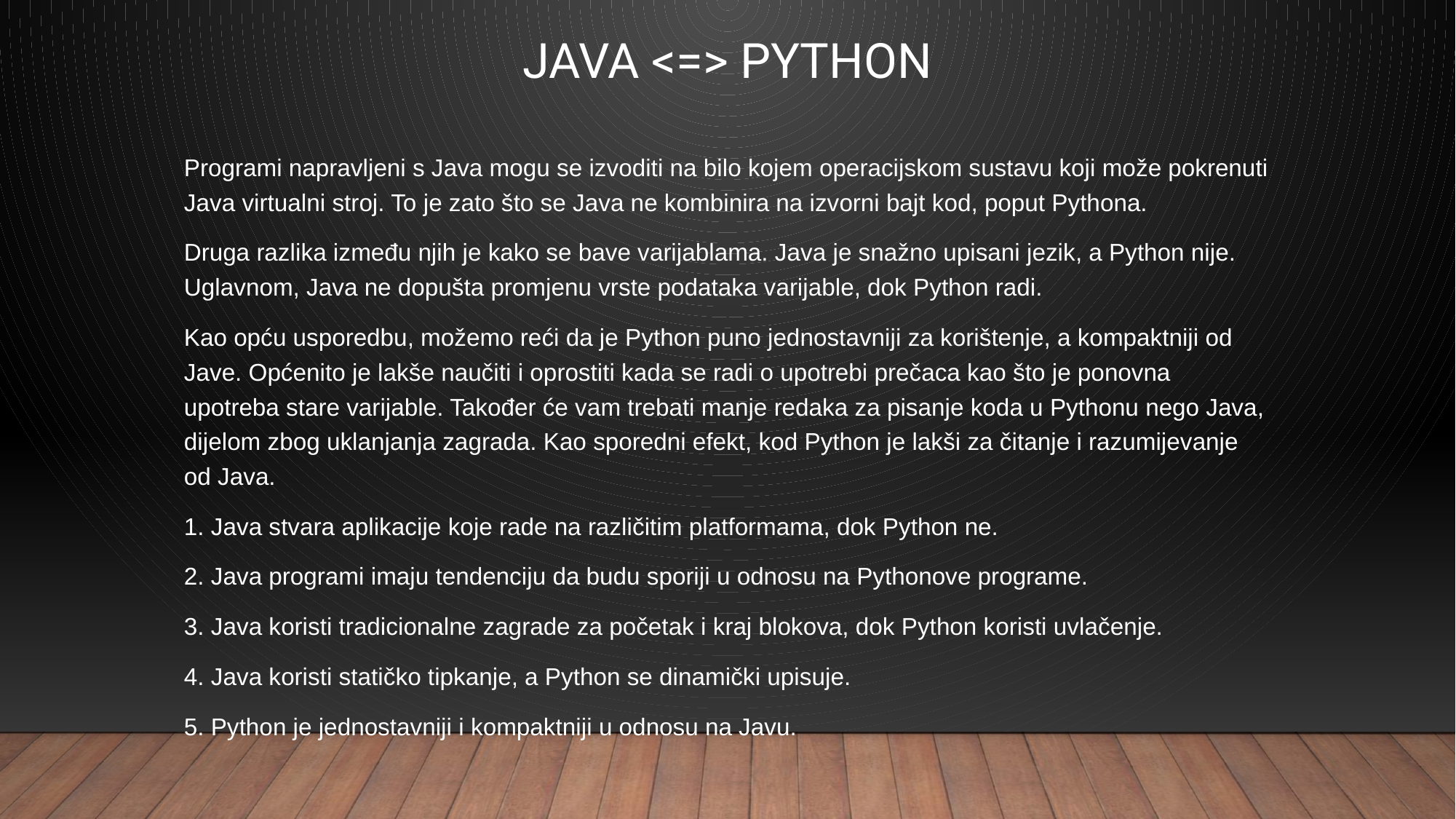

# Java <=> Python
Programi napravljeni s Java mogu se izvoditi na bilo kojem operacijskom sustavu koji može pokrenuti Java virtualni stroj. To je zato što se Java ne kombinira na izvorni bajt kod, poput Pythona.
Druga razlika između njih je kako se bave varijablama. Java je snažno upisani jezik, a Python nije. Uglavnom, Java ne dopušta promjenu vrste podataka varijable, dok Python radi.
Kao opću usporedbu, možemo reći da je Python puno jednostavniji za korištenje, a kompaktniji od Jave. Općenito je lakše naučiti i oprostiti kada se radi o upotrebi prečaca kao što je ponovna upotreba stare varijable. Također će vam trebati manje redaka za pisanje koda u Pythonu nego Java, dijelom zbog uklanjanja zagrada. Kao sporedni efekt, kod Python je lakši za čitanje i razumijevanje od Java.
1. Java stvara aplikacije koje rade na različitim platformama, dok Python ne.
2. Java programi imaju tendenciju da budu sporiji u odnosu na Pythonove programe.
3. Java koristi tradicionalne zagrade za početak i kraj blokova, dok Python koristi uvlačenje.
4. Java koristi statičko tipkanje, a Python se dinamički upisuje.
5. Python je jednostavniji i kompaktniji u odnosu na Javu.